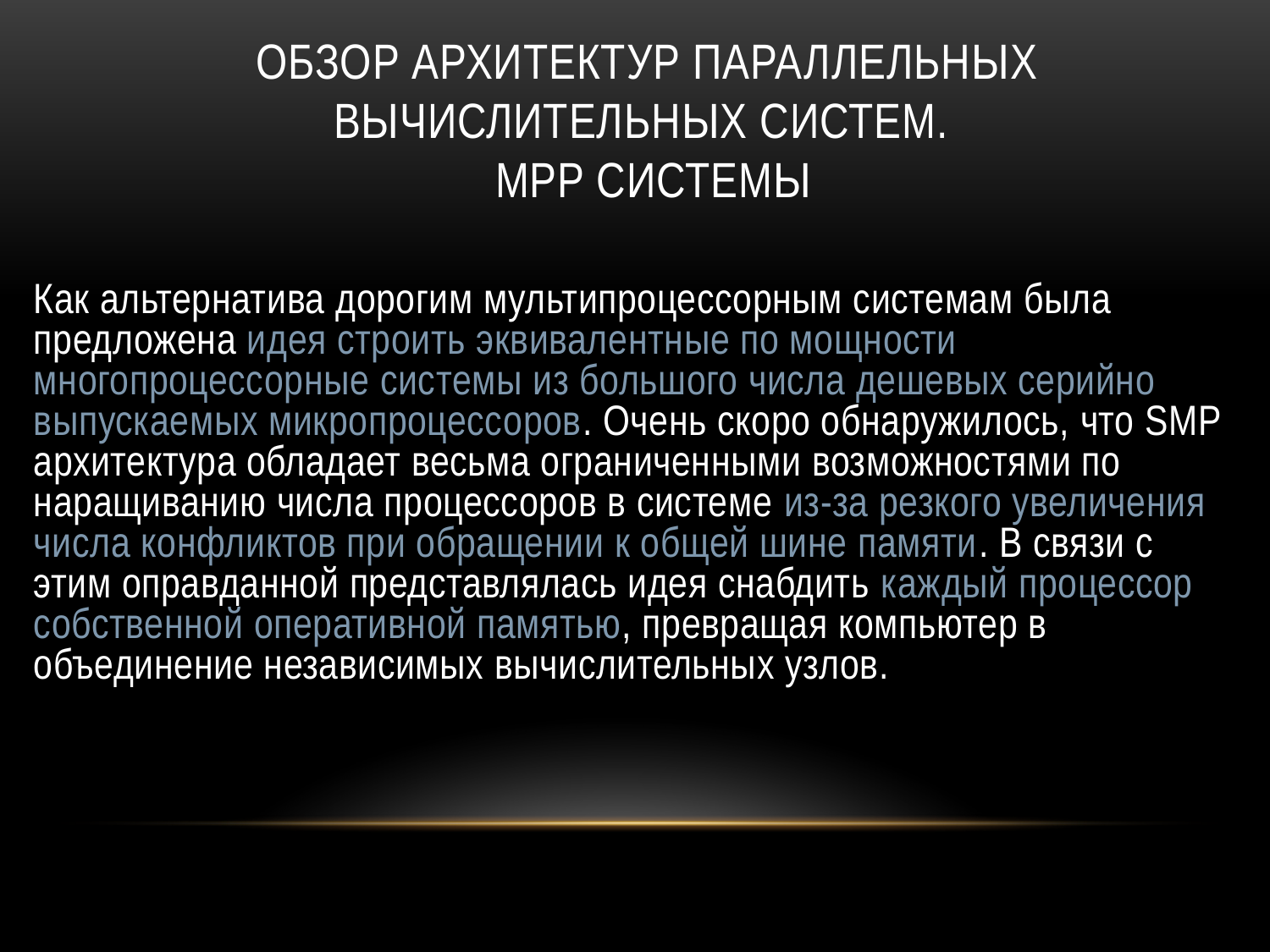

# ОБЗОР АРХИТЕКТУР параллельных ВЫЧИСЛИТЕЛЬНЫХ СИСТЕМ. MPP системы
Как альтернатива дорогим мультипроцессорным системам была предложена идея строить эквивалентные по мощности многопроцессорные системы из большого числа дешевых серийно выпускаемых микропроцессоров. Очень скоро обнаружилось, что SMP архитектура обладает весьма ограниченными возможностями по наращиванию числа процессоров в системе из-за резкого увеличения числа конфликтов при обращении к общей шине памяти. В связи с этим оправданной представлялась идея снабдить каждый процессор собственной оперативной памятью, превращая компьютер в объединение независимых вычислительных узлов.